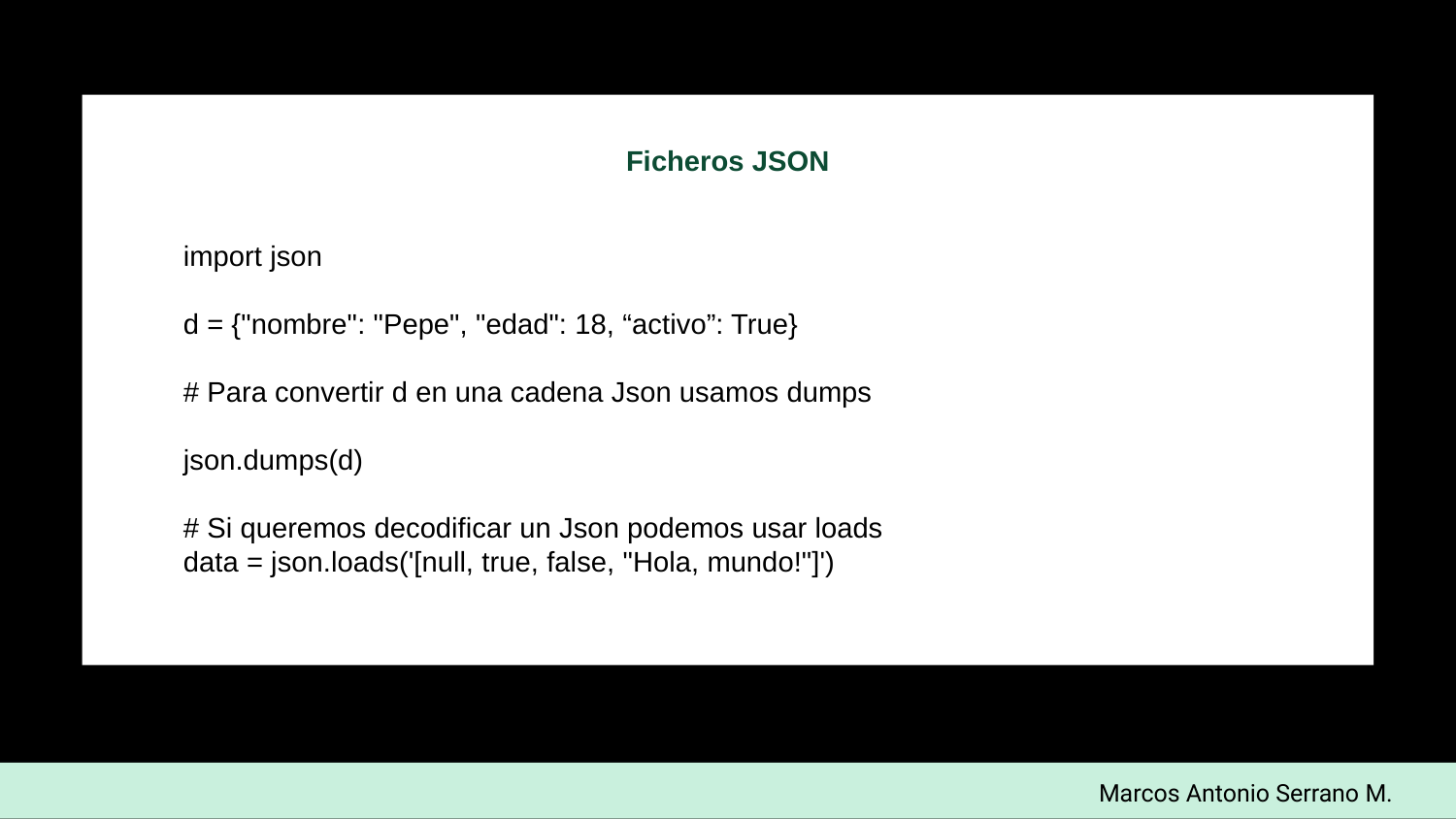

Ficheros JSON
import json

d = {"nombre": "Pepe", "edad": 18, “activo”: True}

# Para convertir d en una cadena Json usamos dumps

json.dumps(d)

# Si queremos decodificar un Json podemos usar loads
data = json.loads('[null, true, false, "Hola, mundo!"]')

Marcos Antonio Serrano M.